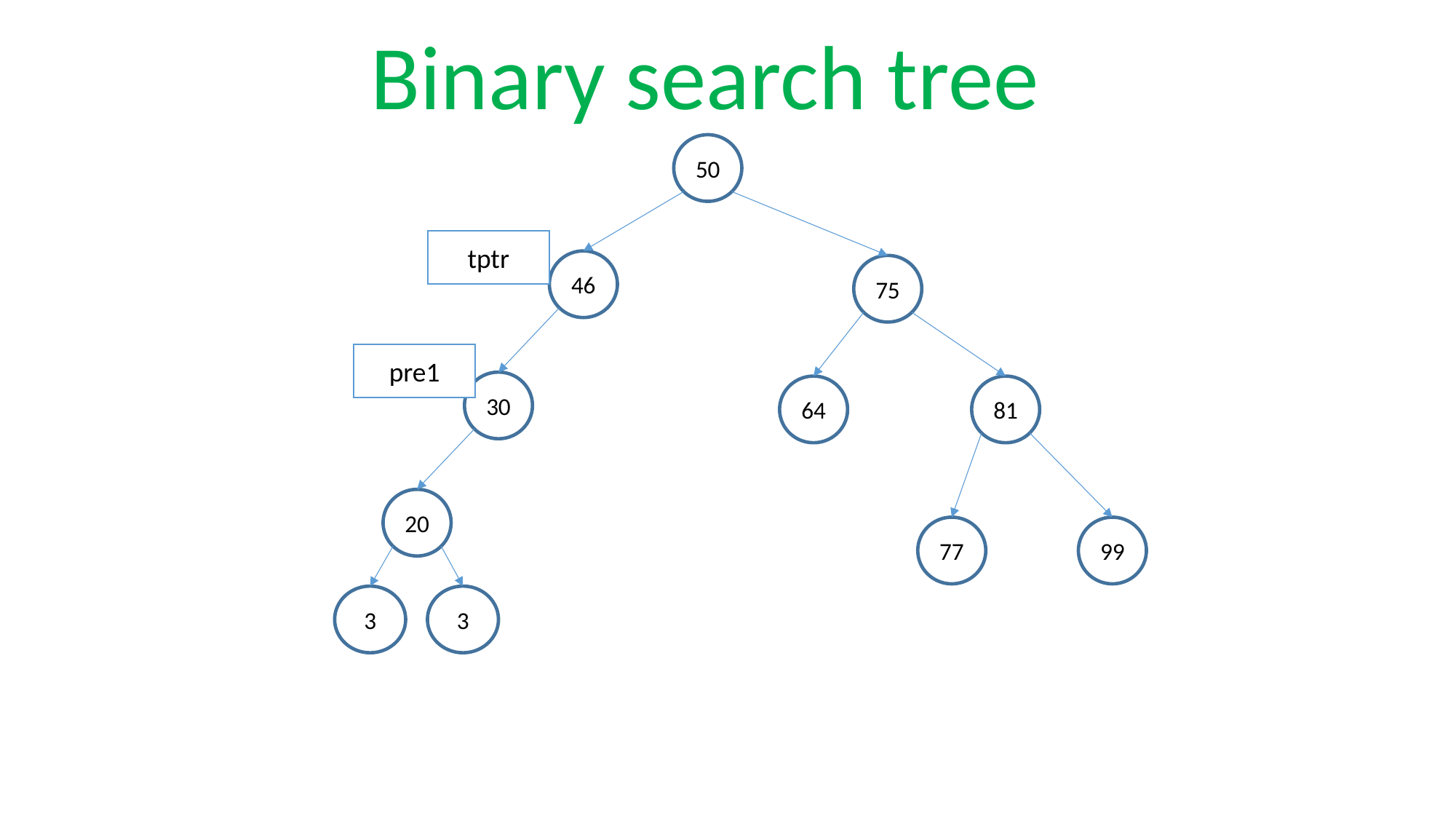

# Binary search tree
50

tptr
46
75
pre1
30
64
81
20
77
99
3
3